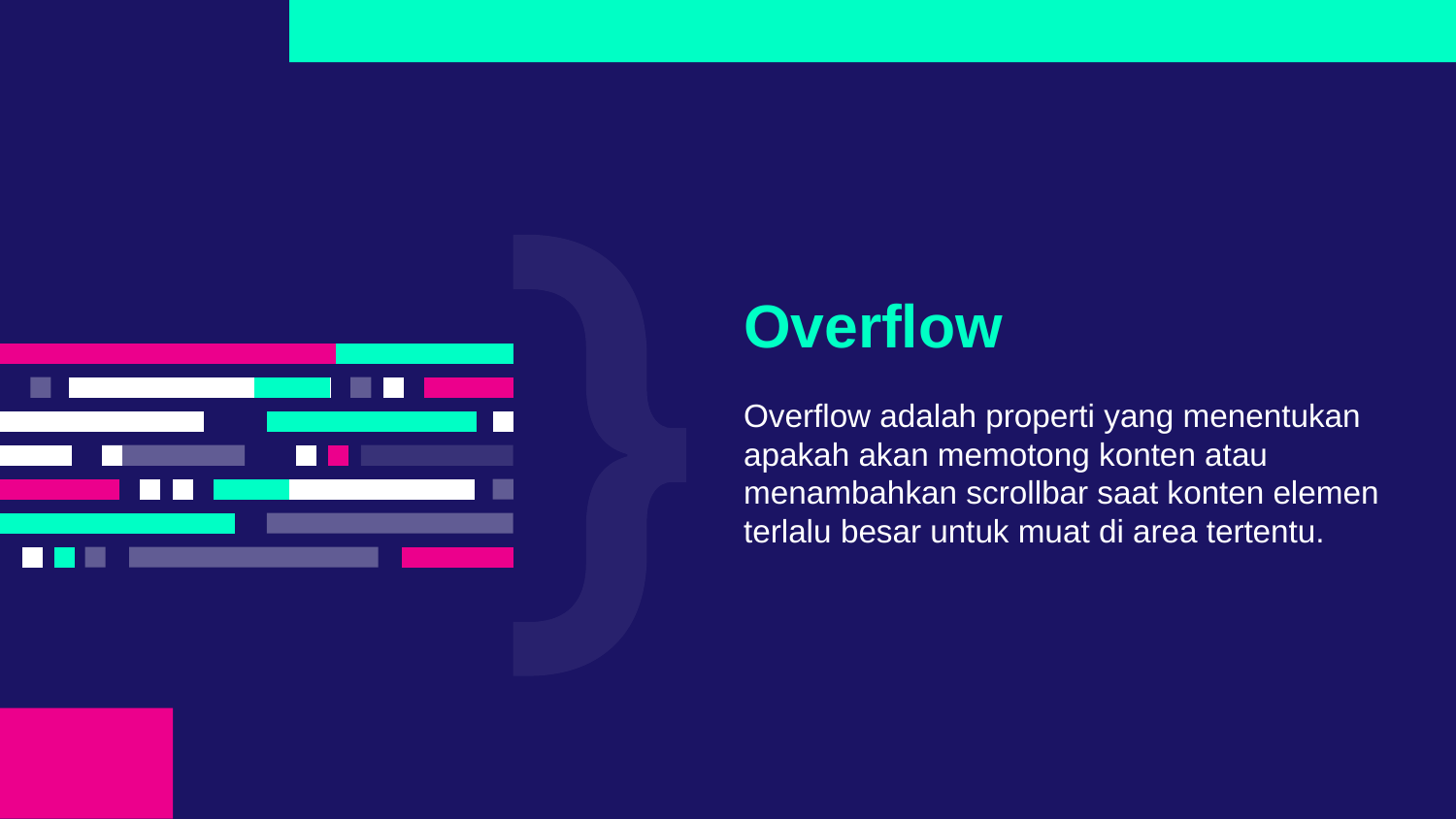

# Overflow
Overflow adalah properti yang menentukan apakah akan memotong konten atau menambahkan scrollbar saat konten elemen terlalu besar untuk muat di area tertentu.